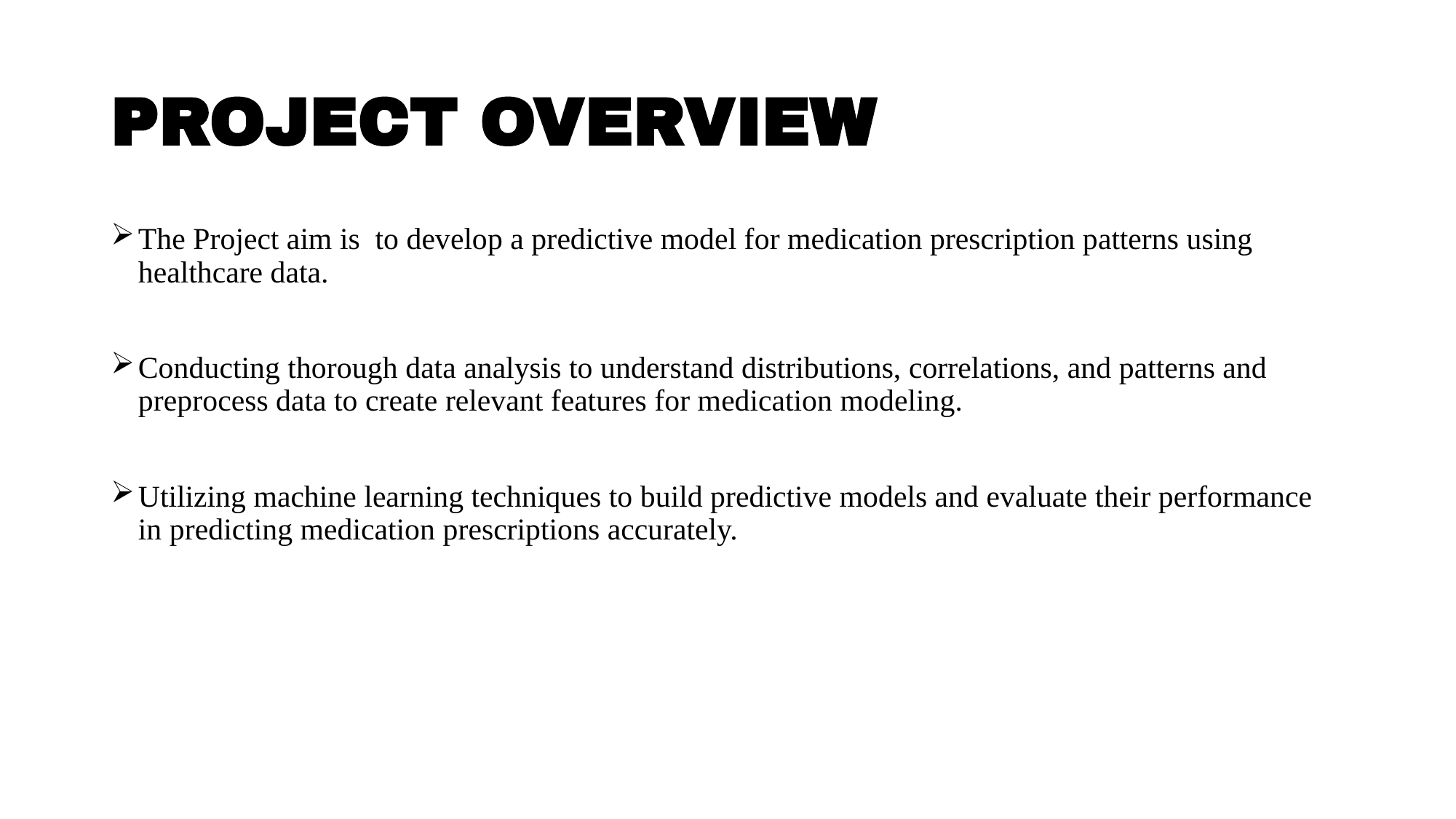

# PROJECT OVERVIEW
The Project aim is  to develop a predictive model for medication prescription patterns using healthcare data.

Conducting thorough data analysis to understand distributions, correlations, and patterns and preprocess data to create relevant features for medication modeling.

Utilizing machine learning techniques to build predictive models and evaluate their performance in predicting medication prescriptions accurately.